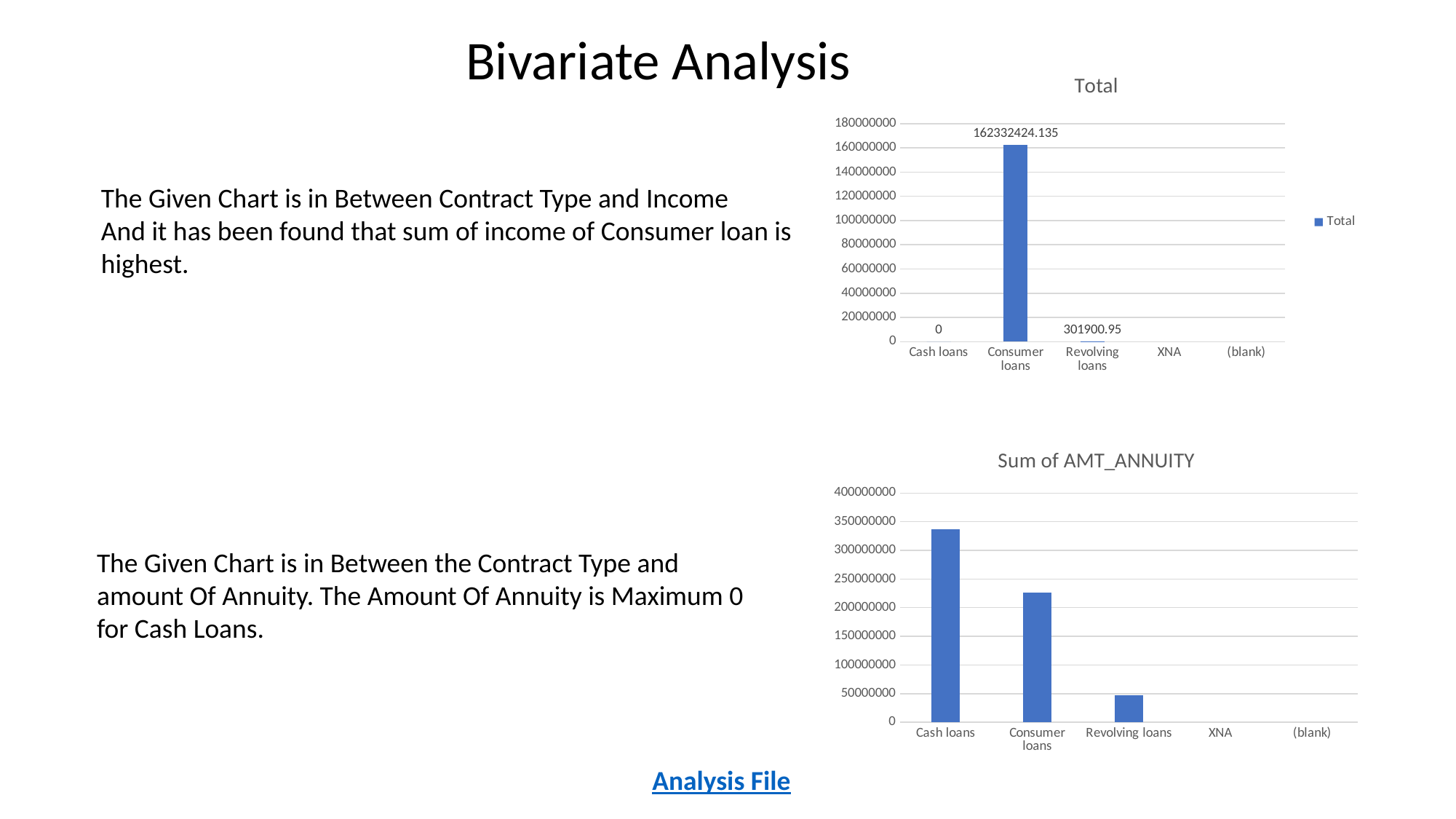

Bivariate Analysis

### Chart:

| Category | Total |
|---|---|
| Cash loans | 0.0 |
| Consumer loans | 162332424.13499993 |
| Revolving loans | 301900.95 |
| XNA | None |
| (blank) | None |
The Given Chart is in Between Contract Type and Income
And it has been found that sum of income of Consumer loan is
highest.

### Chart:

| Category | Sum of AMT_ANNUITY |
|---|---|
| Cash loans | 336759041.4300031 |
| Consumer loans | 225823717.5300019 |
| Revolving loans | 47539935.0 |
| XNA | None |
| (blank) | None |
The Given Chart is in Between the Contract Type and
amount Of Annuity. The Amount Of Annuity is Maximum 0
for Cash Loans.

Analysis File